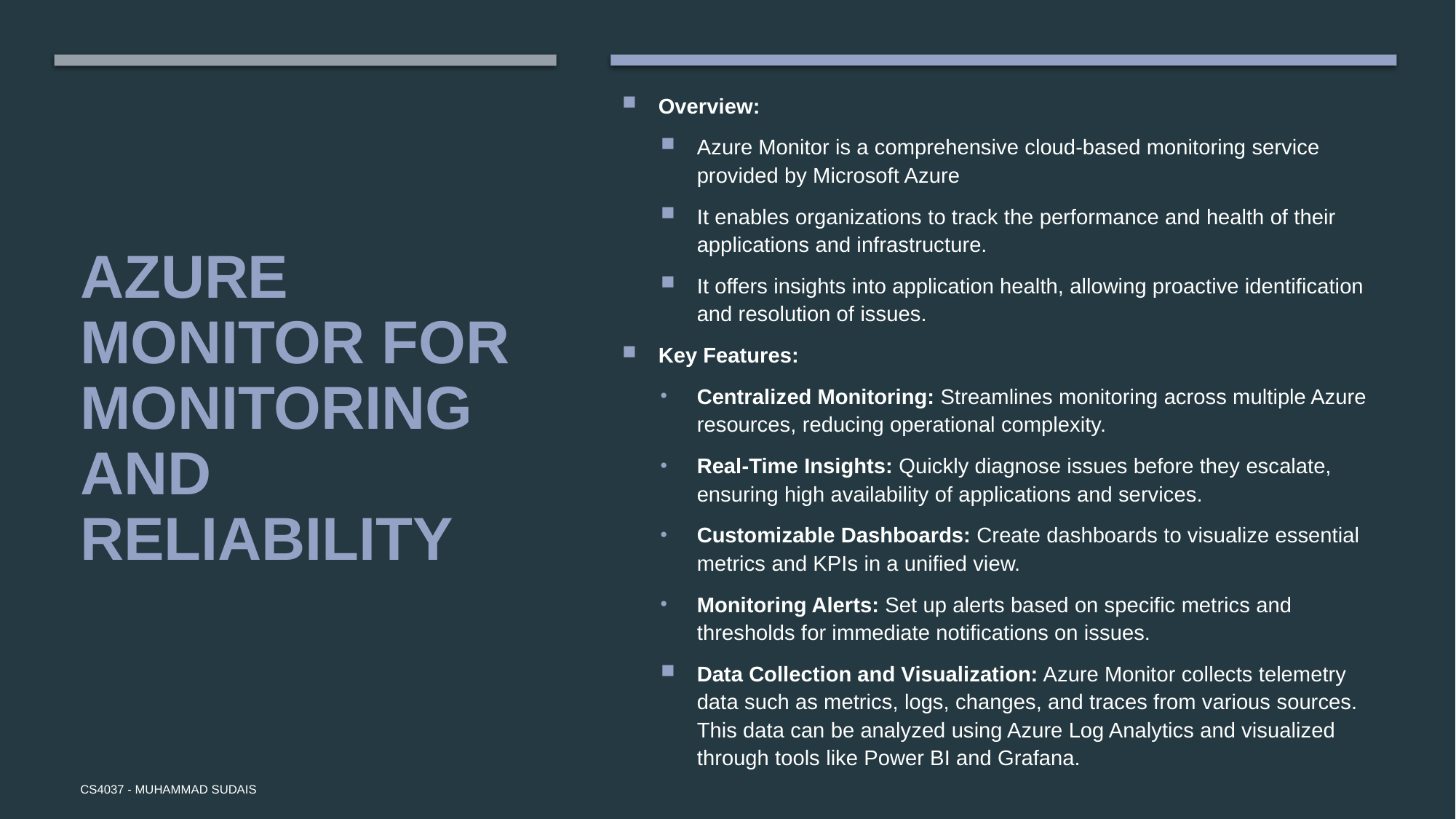

Overview:
Azure Monitor is a comprehensive cloud-based monitoring service provided by Microsoft Azure
It enables organizations to track the performance and health of their applications and infrastructure.
It offers insights into application health, allowing proactive identification and resolution of issues.
Key Features:
Centralized Monitoring: Streamlines monitoring across multiple Azure resources, reducing operational complexity.
Real-Time Insights: Quickly diagnose issues before they escalate, ensuring high availability of applications and services.
Customizable Dashboards: Create dashboards to visualize essential metrics and KPIs in a unified view.
Monitoring Alerts: Set up alerts based on specific metrics and thresholds for immediate notifications on issues.
Data Collection and Visualization: Azure Monitor collects telemetry data such as metrics, logs, changes, and traces from various sources. This data can be analyzed using Azure Log Analytics and visualized through tools like Power BI and Grafana.

# Azure Monitor for Monitoring and Reliability
CS4037 - Muhammad Sudais